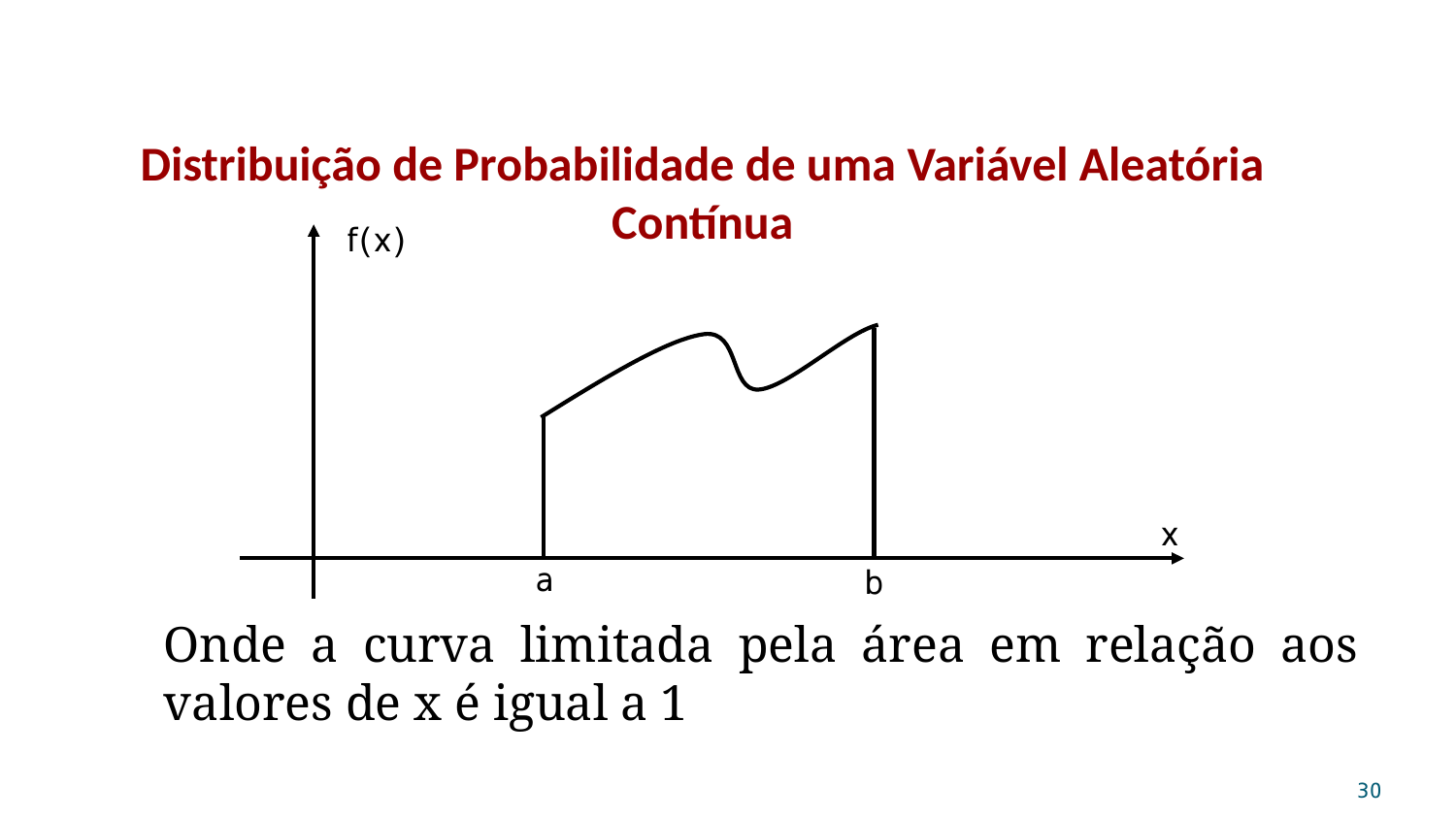

# Distribuição de Probabilidade de uma Variável Aleatória Contínua
f(x)

x
a
b
Onde a curva limitada pela área em relação aos valores de x é igual a 1
30